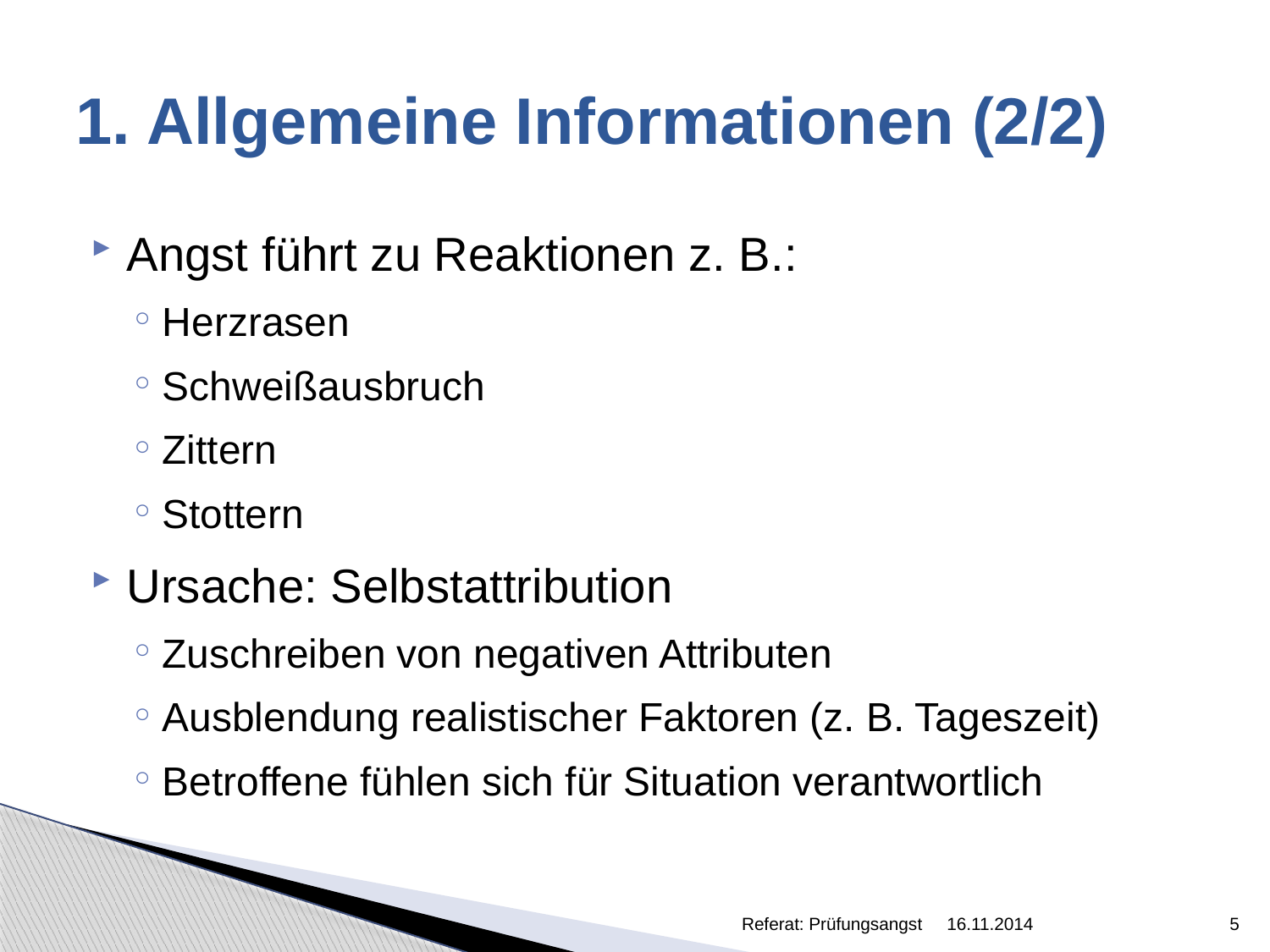

# 1. Allgemeine Informationen (2/2)
Angst führt zu Reaktionen z. B.:
Herzrasen
Schweißausbruch
Zittern
Stottern
Ursache: Selbstattribution
Zuschreiben von negativen Attributen
Ausblendung realistischer Faktoren (z. B. Tageszeit)
Betroffene fühlen sich für Situation verantwortlich

Referat: Prüfungsangst
16.11.2014
5